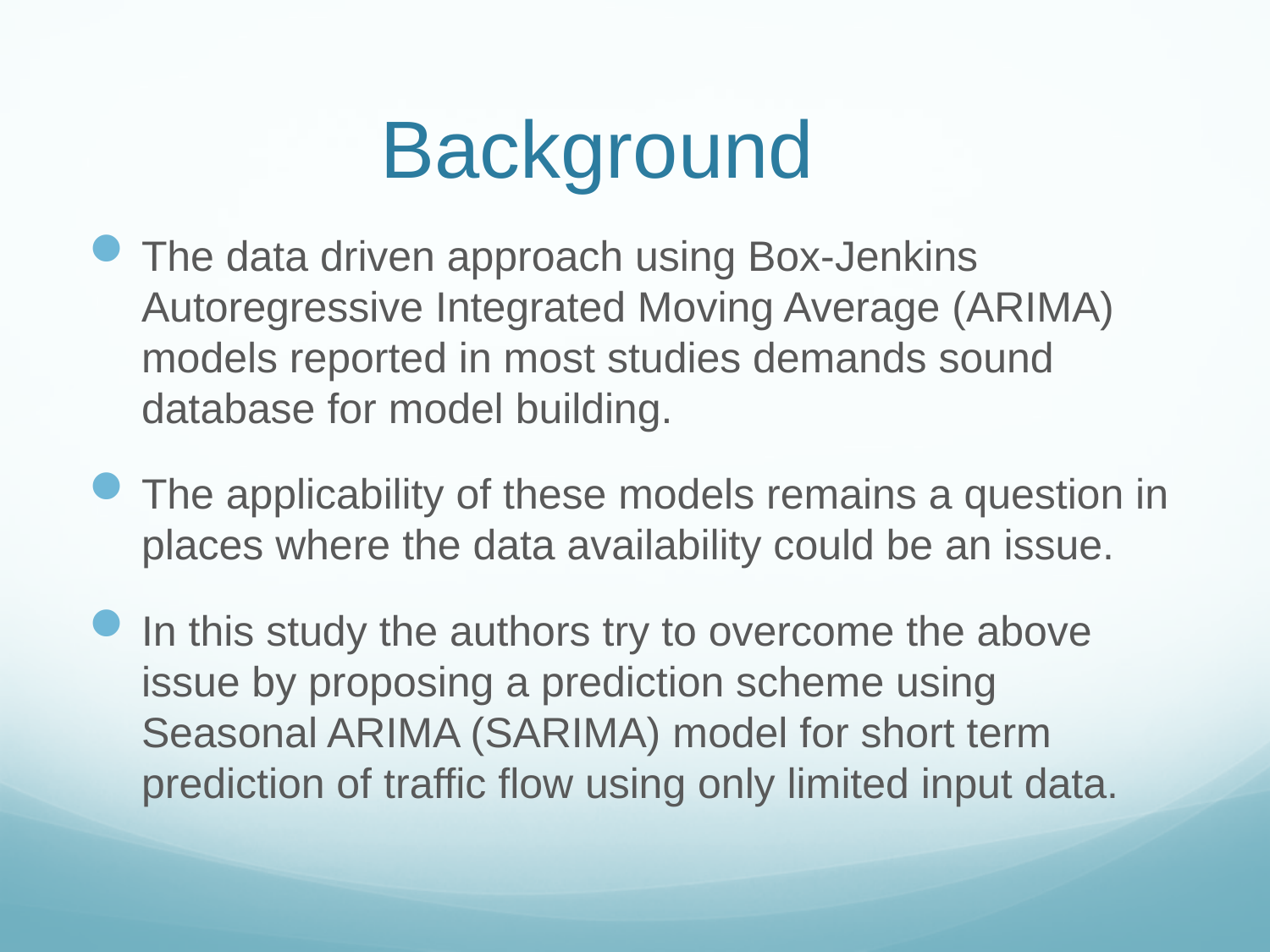

# Background
The data driven approach using Box-Jenkins Autoregressive Integrated Moving Average (ARIMA) models reported in most studies demands sound database for model building.
The applicability of these models remains a question in places where the data availability could be an issue.
In this study the authors try to overcome the above issue by proposing a prediction scheme using Seasonal ARIMA (SARIMA) model for short term prediction of traffic flow using only limited input data.